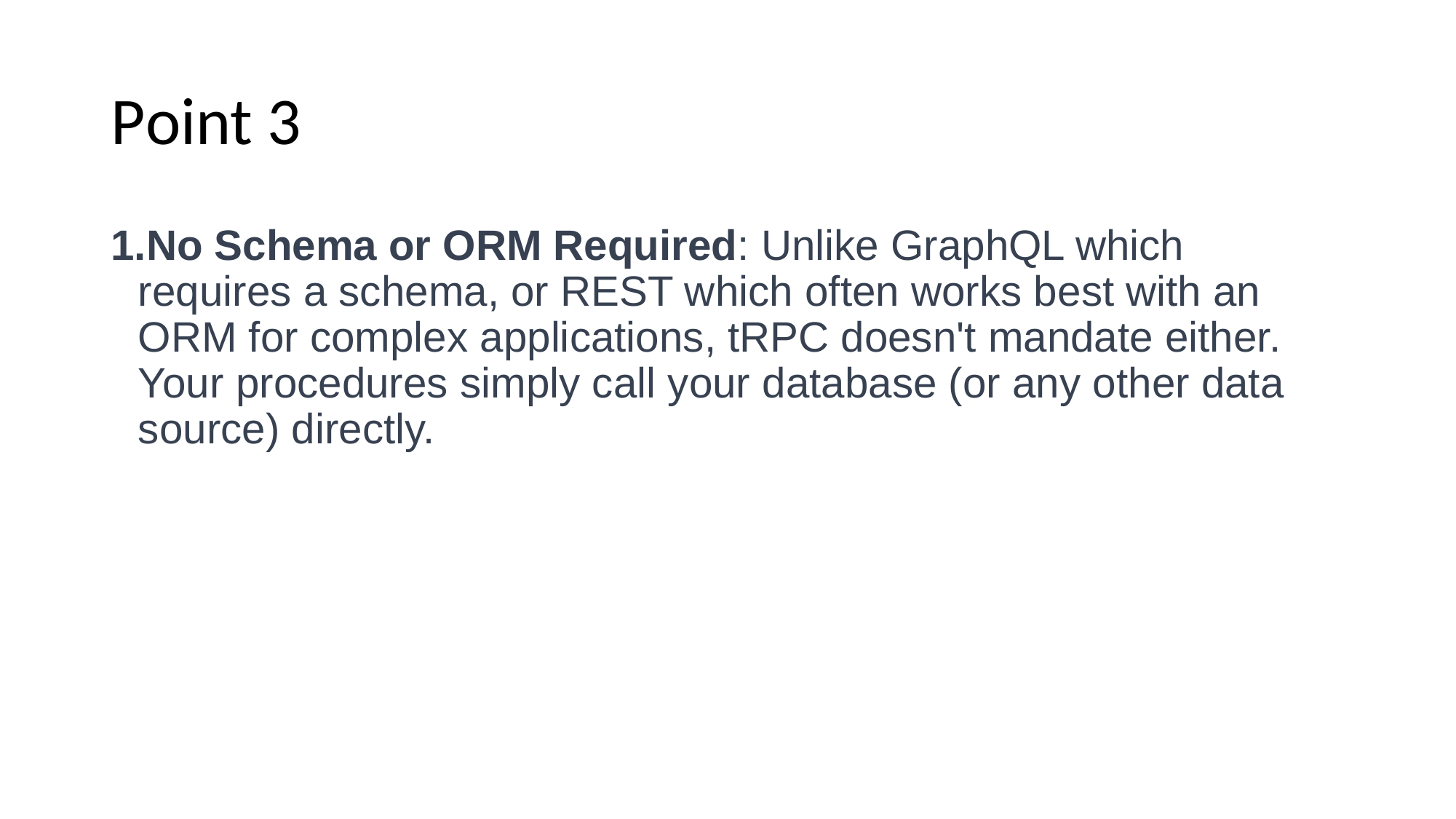

# Point 3
No Schema or ORM Required: Unlike GraphQL which requires a schema, or REST which often works best with an ORM for complex applications, tRPC doesn't mandate either. Your procedures simply call your database (or any other data source) directly.